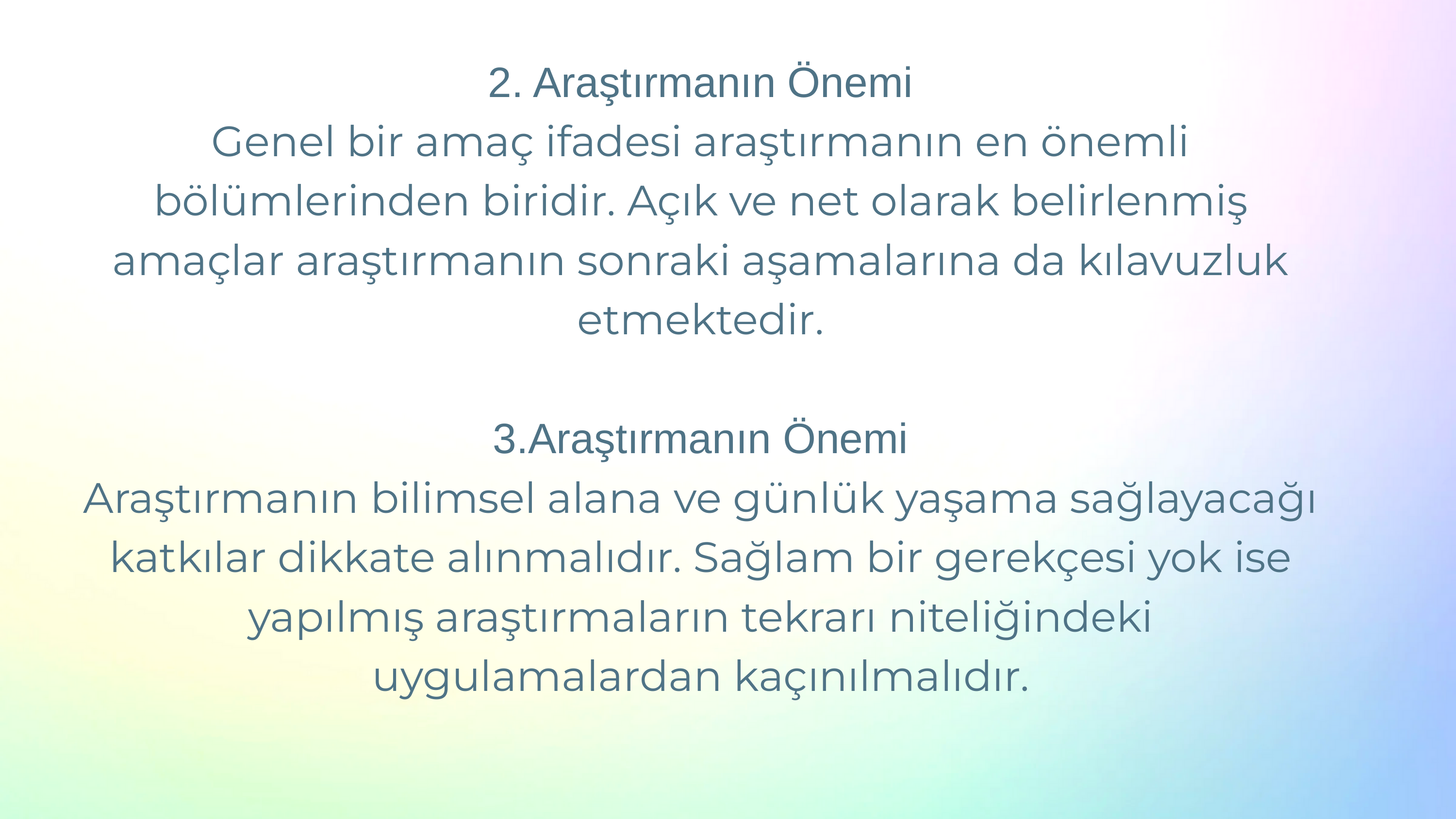

2. Araştırmanın Önemi
Genel bir amaç ifadesi araştırmanın en önemli bölümlerinden biridir. Açık ve net olarak belirlenmiş amaçlar araştırmanın sonraki aşamalarına da kılavuzluk etmektedir.

3.Araştırmanın Önemi
Araştırmanın bilimsel alana ve günlük yaşama sağlayacağı katkılar dikkate alınmalıdır. Sağlam bir gerekçesi yok ise yapılmış araştırmaların tekrarı niteliğindeki uygulamalardan kaçınılmalıdır.